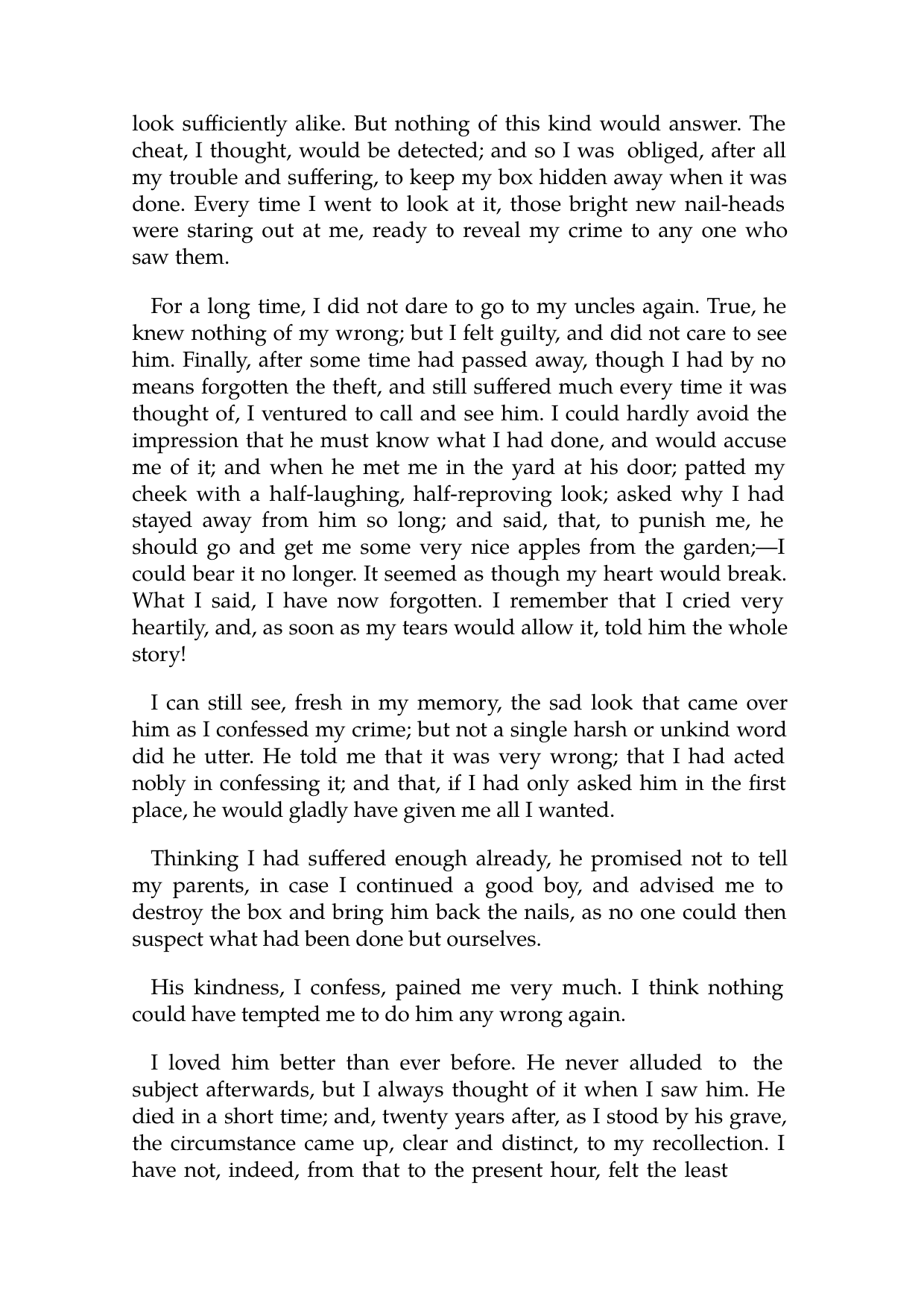

look sufficiently alike. But nothing of this kind would answer. The  cheat, I thought, would be detected; and so I was obliged, after all  my trouble and suffering, to keep my box hidden away when it was  done. Every time I went to look at it, those bright new nail-heads  were staring out at me, ready to reveal my crime to any one who  saw them.
For a long time, I did not dare to go to my uncles again. True, he  knew nothing of my wrong; but I felt guilty, and did not care to see  him. Finally, after some time had passed away, though I had by no  means forgotten the theft, and still suffered much every time it was  thought of, I ventured to call and see him. I could hardly avoid the  impression that he must know what I had done, and would accuse  me of it; and when he met me in the yard at his door; patted my  cheek with a half-laughing, half-reproving look; asked why I had  stayed away from him so long; and said, that, to punish me, he  should go and get me some very nice apples from the garden;—I  could bear it no longer. It seemed as though my heart would break.  What I said, I have now forgotten. I remember that I cried very  heartily, and, as soon as my tears would allow it, told him the whole  story!
I can still see, fresh in my memory, the sad look that came over  him as I confessed my crime; but not a single harsh or unkind word  did he utter. He told me that it was very wrong; that I had acted  nobly in confessing it; and that, if I had only asked him in the first  place, he would gladly have given me all I wanted.
Thinking I had suffered enough already, he promised not to tell  my parents, in case I continued a good boy, and advised me to  destroy the box and bring him back the nails, as no one could then  suspect what had been done but ourselves.
His kindness, I confess, pained me very much. I think nothing  could have tempted me to do him any wrong again.
I loved him better than ever before. He never alluded to the  subject afterwards, but I always thought of it when I saw him. He  died in a short time; and, twenty years after, as I stood by his grave,  the circumstance came up, clear and distinct, to my recollection. I  have not, indeed, from that to the present hour, felt the least